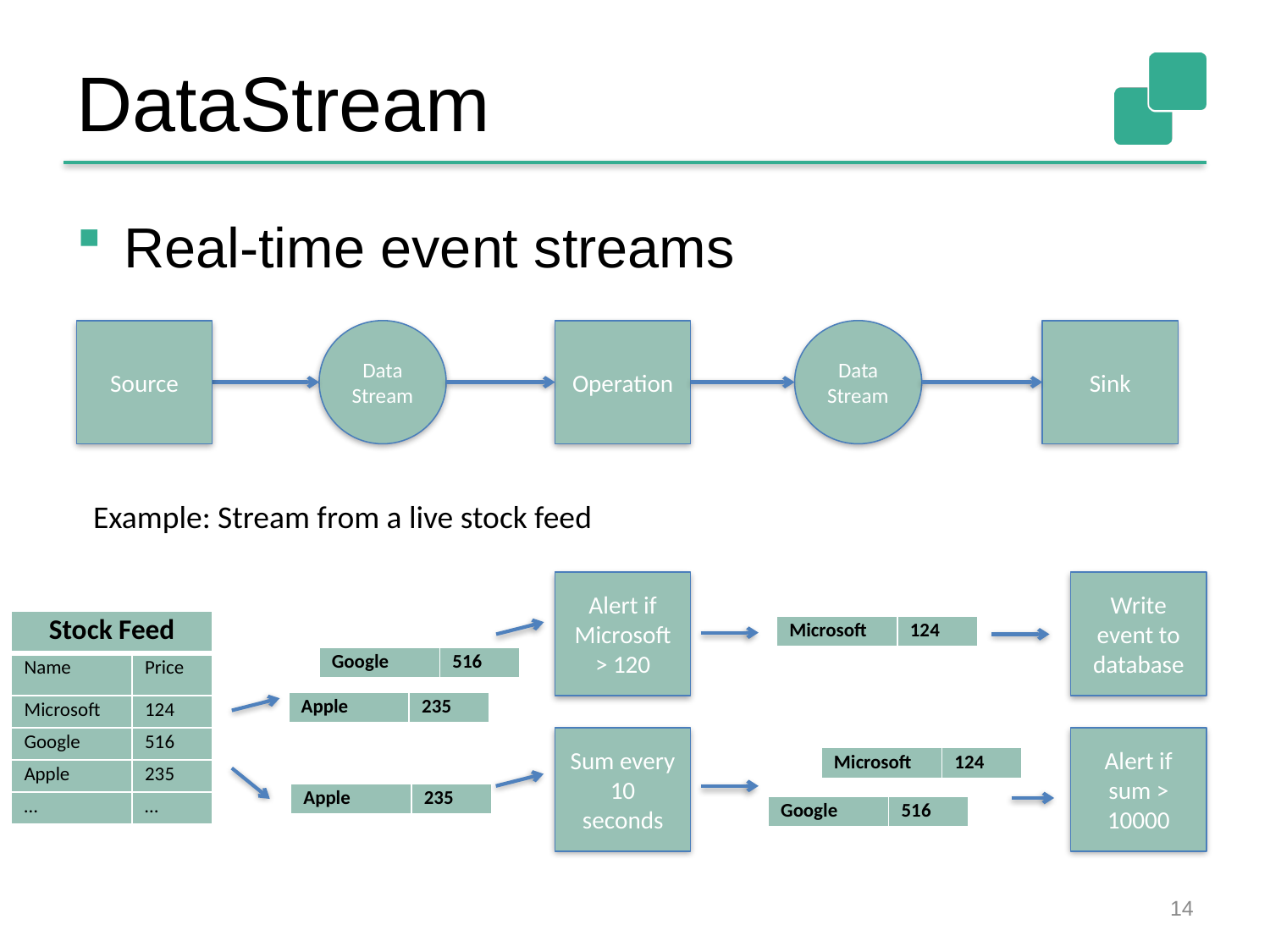

# DataStream
Real-time event streams
Source
Data Stream
Operation
Data Stream
Sink
Example: Stream from a live stock feed
Alert if Microsoft > 120
Write event to database
| Stock Feed |  |
| --- | --- |
| Name | Price |
| Microsoft | 124 |
| Google | 516 |
| Apple | 235 |
| … | … |
| Microsoft | 124 |
| --- | --- |
| Google | 516 |
| --- | --- |
| Apple | 235 |
| --- | --- |
Sum every 10 seconds
Alert if sum > 10000
| Microsoft | 124 |
| --- | --- |
| Apple | 235 |
| --- | --- |
| Google | 516 |
| --- | --- |
14